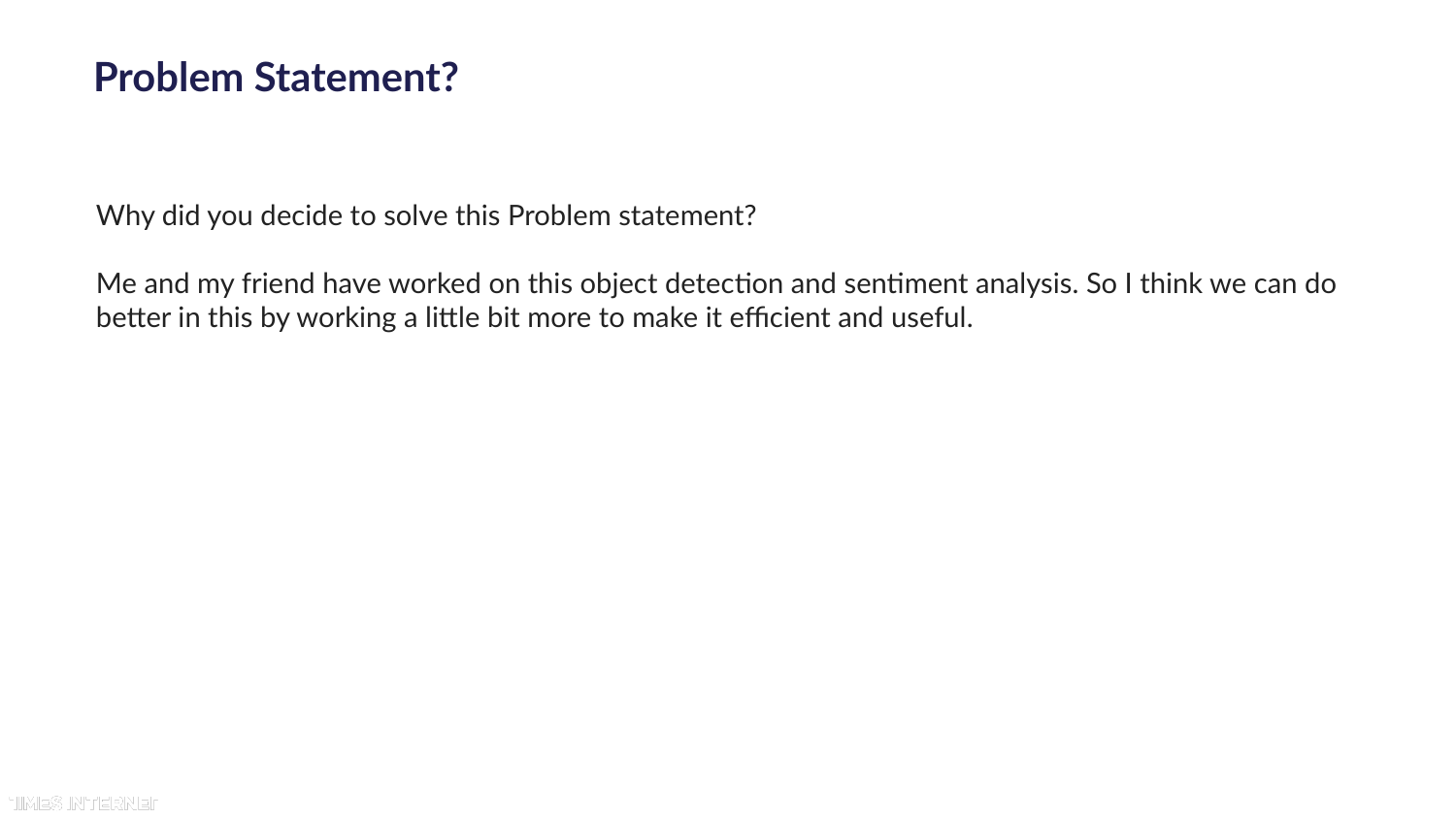

# Problem Statement?
Why did you decide to solve this Problem statement?

Me and my friend have worked on this object detection and sentiment analysis. So I think we can do better in this by working a little bit more to make it efficient and useful.